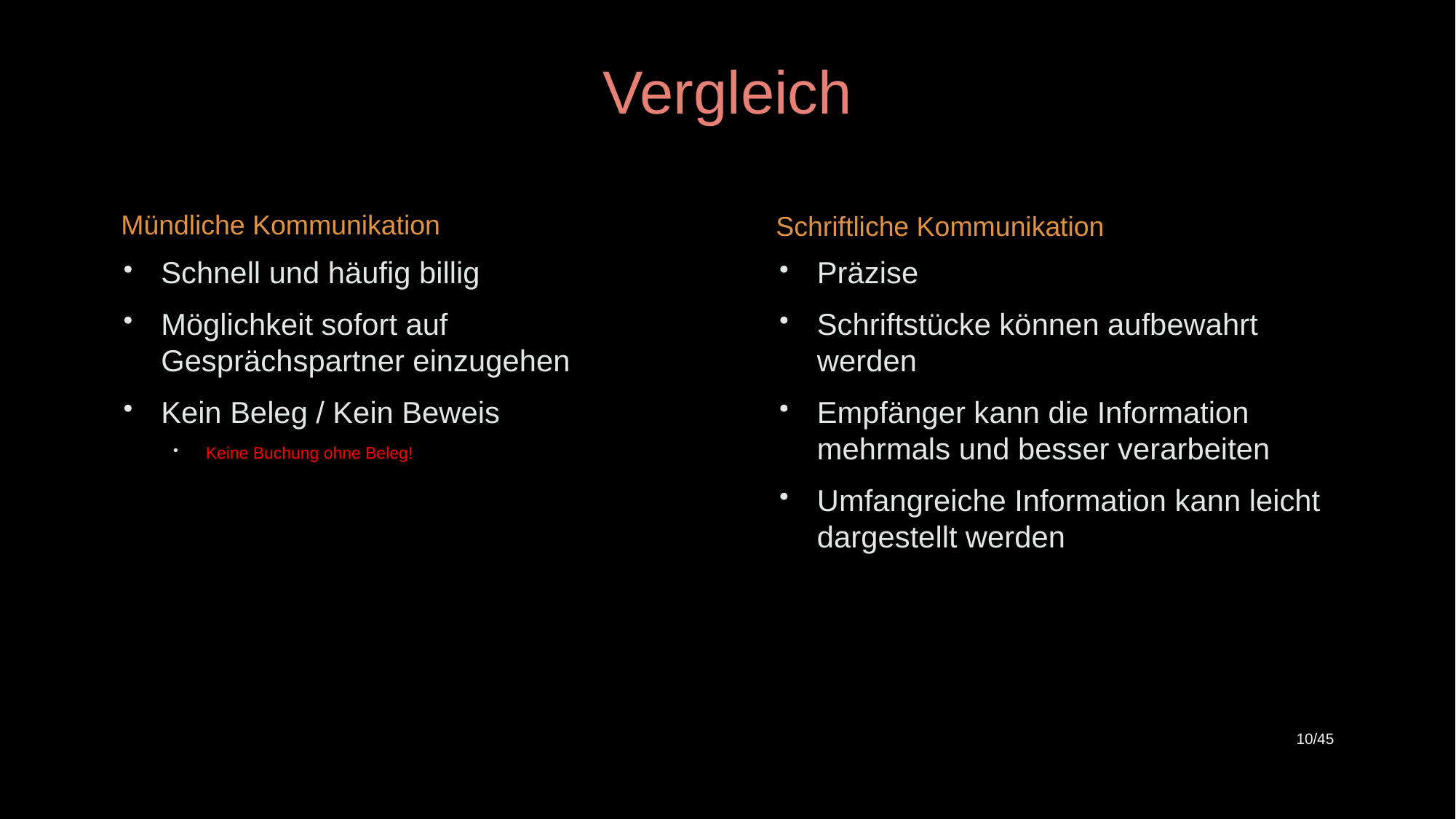

# Vergleich
Mündliche Kommunikation
Schriftliche Kommunikation
Schnell und häufig billig
Möglichkeit sofort auf Gesprächspartner einzugehen
Kein Beleg / Kein Beweis
Keine Buchung ohne Beleg!

Präzise
Schriftstücke können aufbewahrt werden
Empfänger kann die Information mehrmals und besser verarbeiten
Umfangreiche Information kann leicht dargestellt werden

10